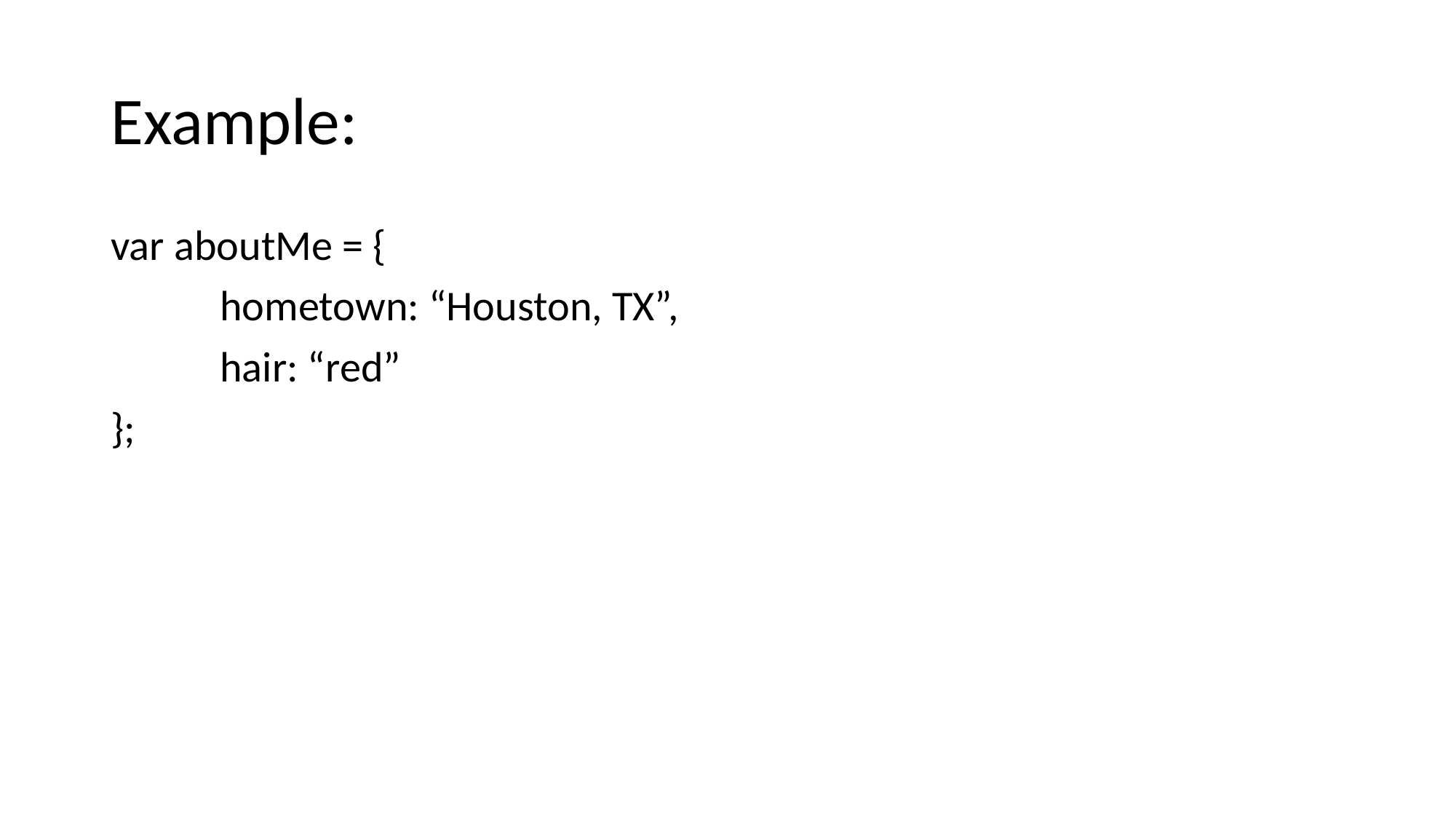

# Example:
var aboutMe = {
	hometown: “Houston, TX”,
	hair: “red”
};